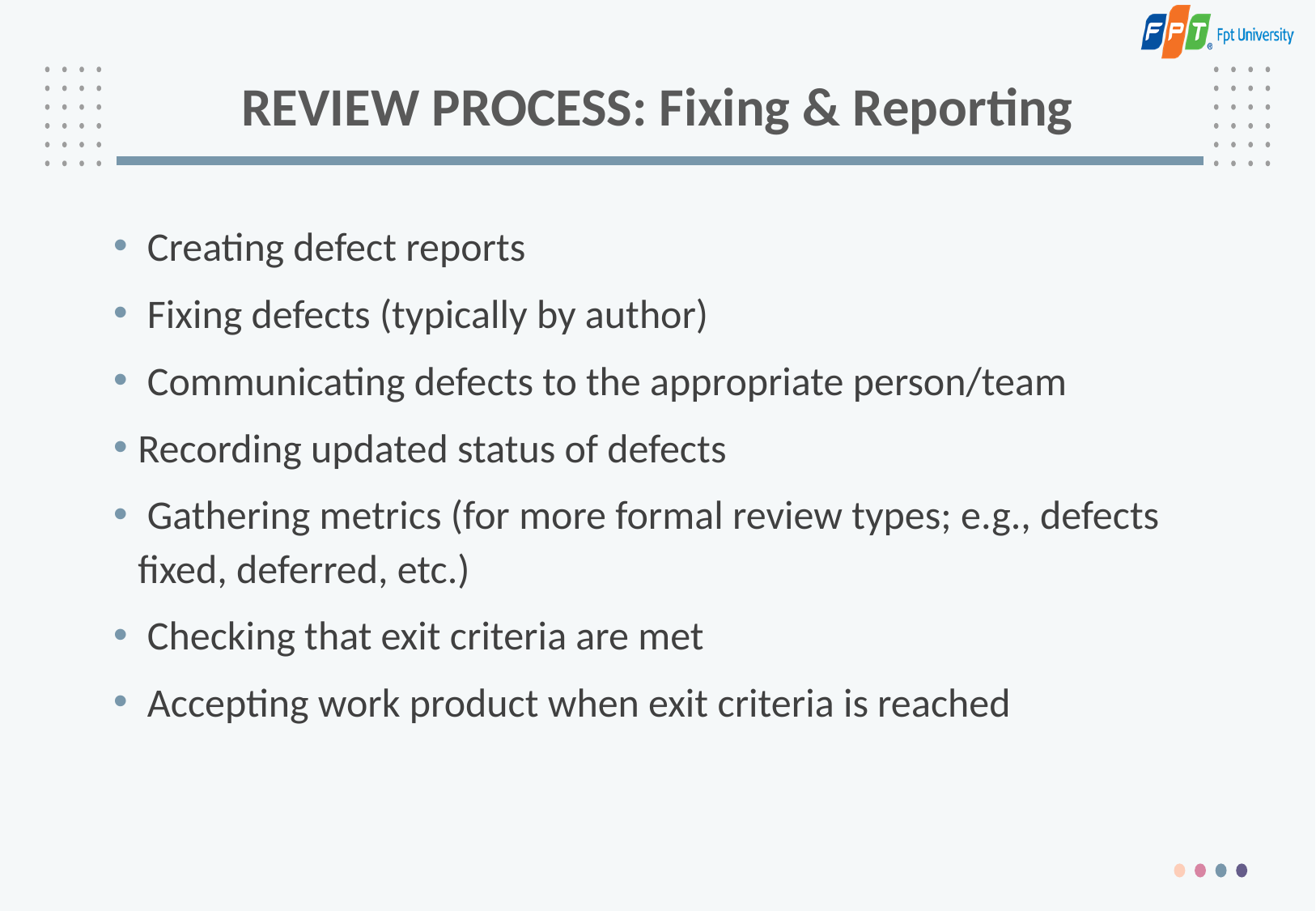

# REVIEW PROCESS: Fixing & Reporting
 Creating defect reports
 Fixing defects (typically by author)
 Communicating defects to the appropriate person/team
Recording updated status of defects
 Gathering metrics (for more formal review types; e.g., defects fixed, deferred, etc.)
 Checking that exit criteria are met
 Accepting work product when exit criteria is reached